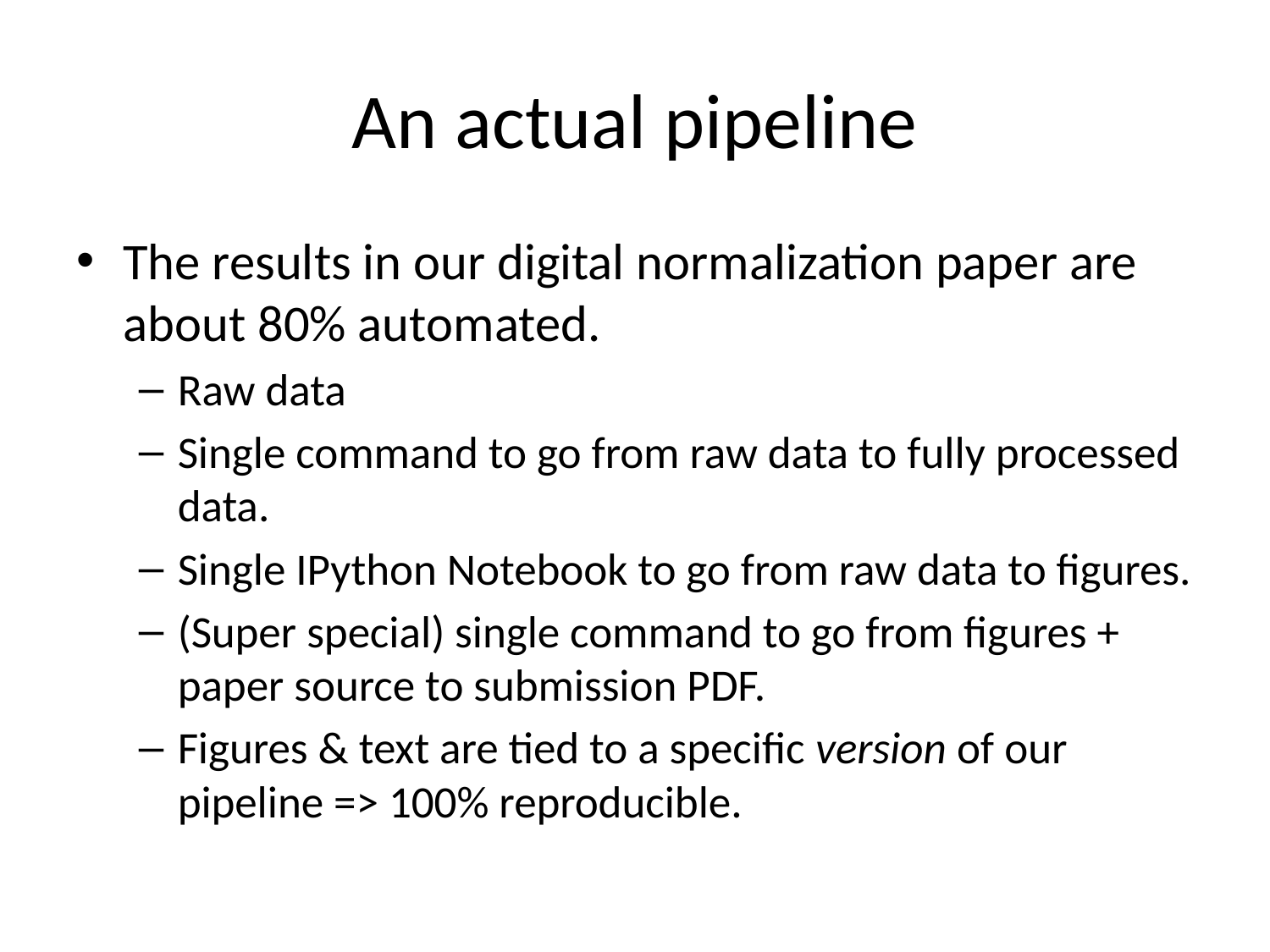

# An actual pipeline
The results in our digital normalization paper are about 80% automated.
Raw data
Single command to go from raw data to fully processed data.
Single IPython Notebook to go from raw data to figures.
(Super special) single command to go from figures + paper source to submission PDF.
Figures & text are tied to a specific version of our pipeline => 100% reproducible.